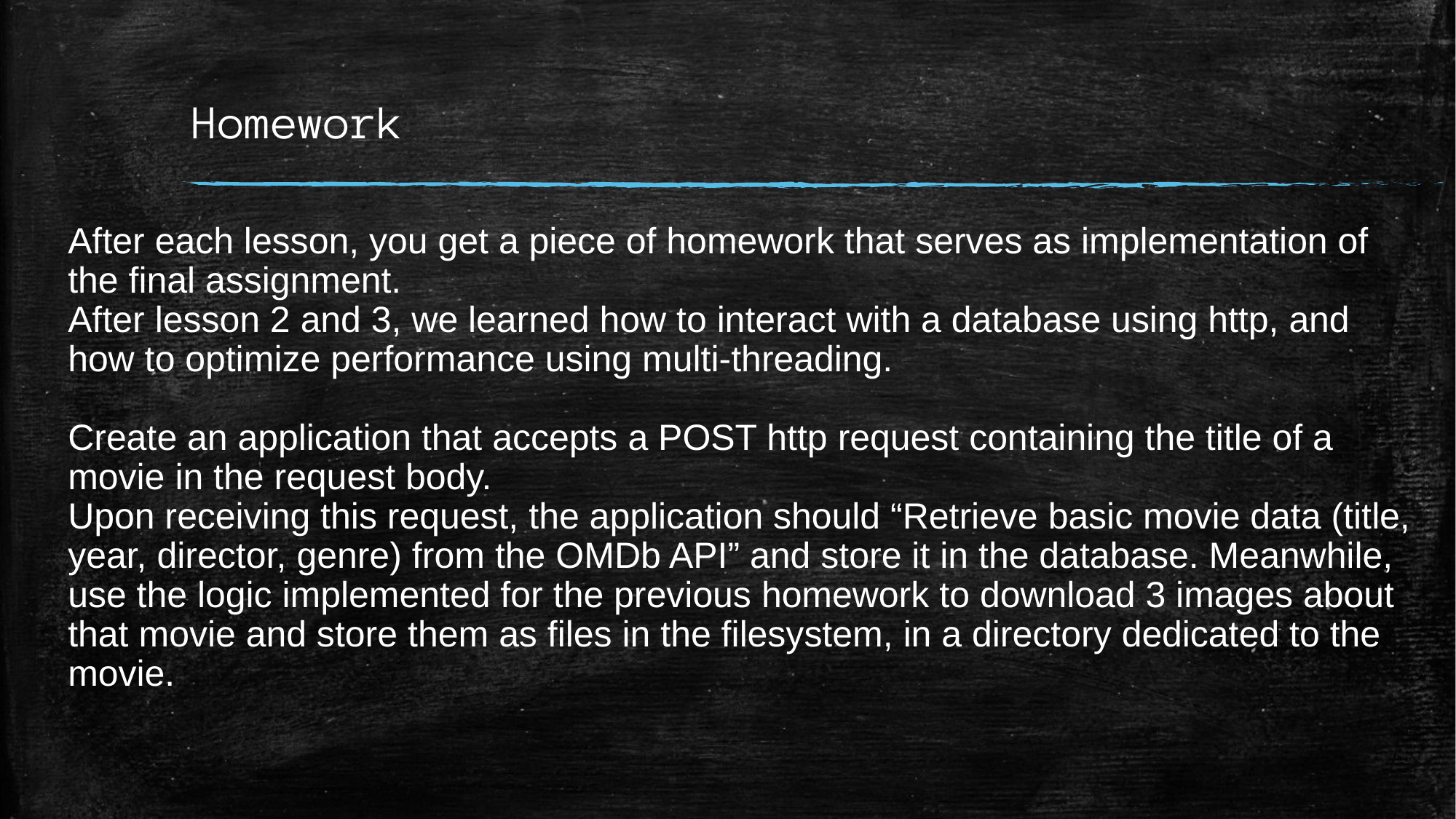

# Homework
After each lesson, you get a piece of homework that serves as implementation of the final assignment.
After lesson 2 and 3, we learned how to interact with a database using http, and how to optimize performance using multi-threading.

Create an application that accepts a POST http request containing the title of a movie in the request body.
Upon receiving this request, the application should “Retrieve basic movie data (title, year, director, genre) from the OMDb API” and store it in the database. Meanwhile, use the logic implemented for the previous homework to download 3 images about that movie and store them as files in the filesystem, in a directory dedicated to the movie.